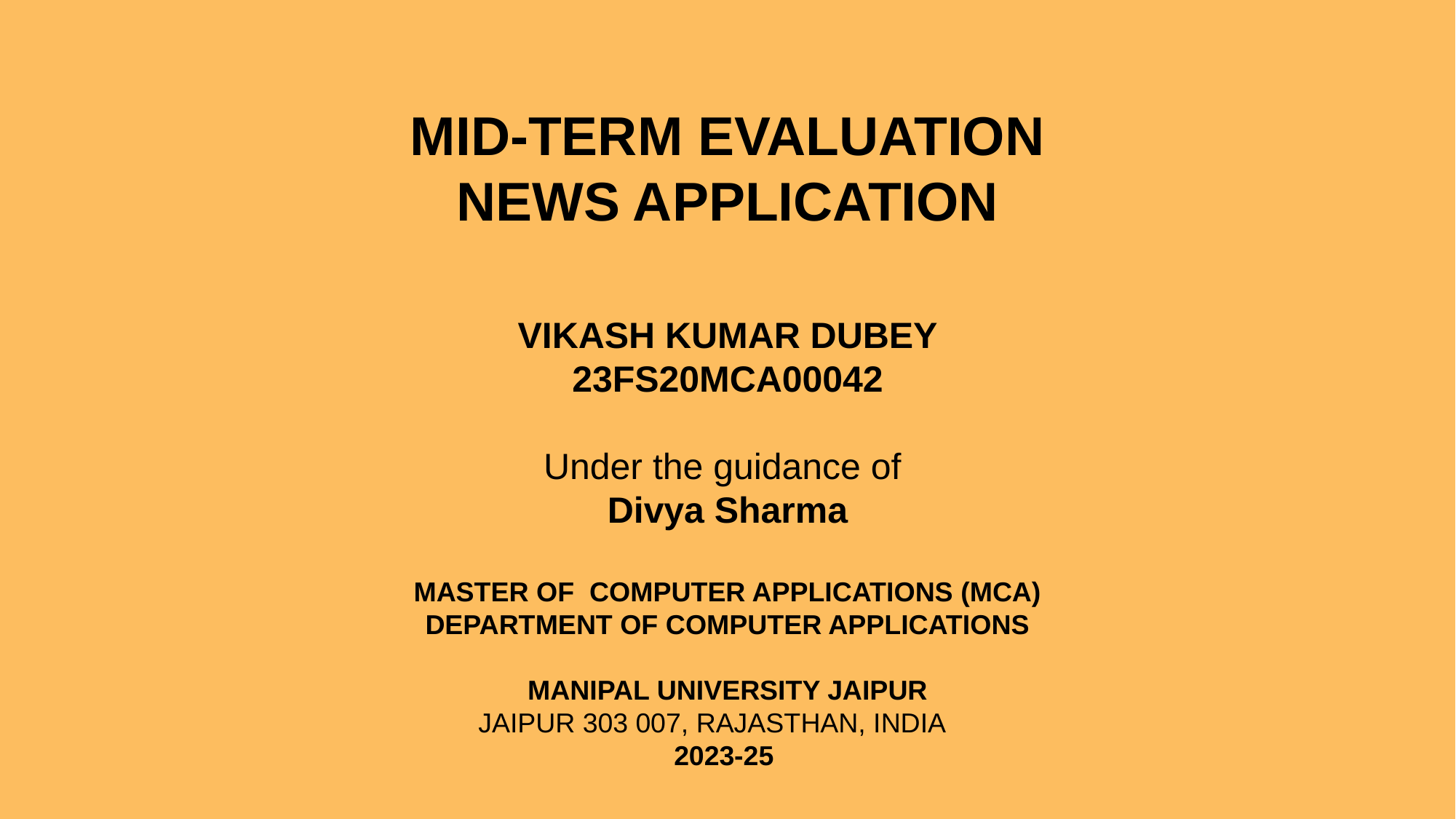

MID-TERM EVALUATION
NEWS APPLICATION

VIKASH KUMAR DUBEY
23FS20MCA00042

Under the guidance of
Divya Sharma

MASTER OF  COMPUTER APPLICATIONS (MCA)
DEPARTMENT OF COMPUTER APPLICATIONS

MANIPAL UNIVERSITY JAIPUR
JAIPUR 303 007, RAJASTHAN, INDIA
2023-25